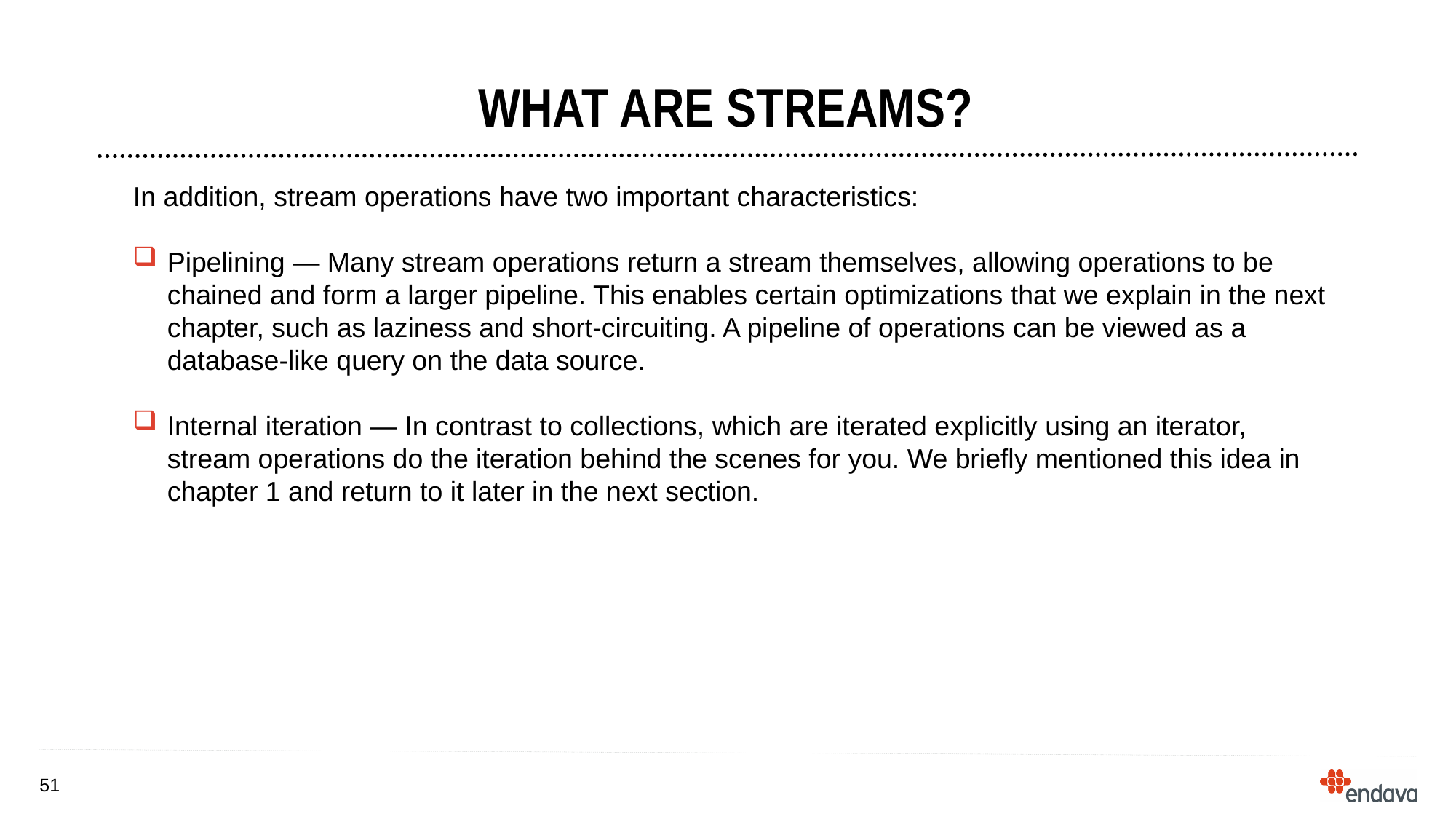

# WHAT ARE STREAMS?
In addition, stream operations have two important characteristics:

Pipelining — Many stream operations return a stream themselves, allowing operations to be chained and form a larger pipeline. This enables certain optimizations that we explain in the next chapter, such as laziness and short-circuiting. A pipeline of operations can be viewed as a database-like query on the data source.

Internal iteration — In contrast to collections, which are iterated explicitly using an iterator, stream operations do the iteration behind the scenes for you. We briefly mentioned this idea in chapter 1 and return to it later in the next section.